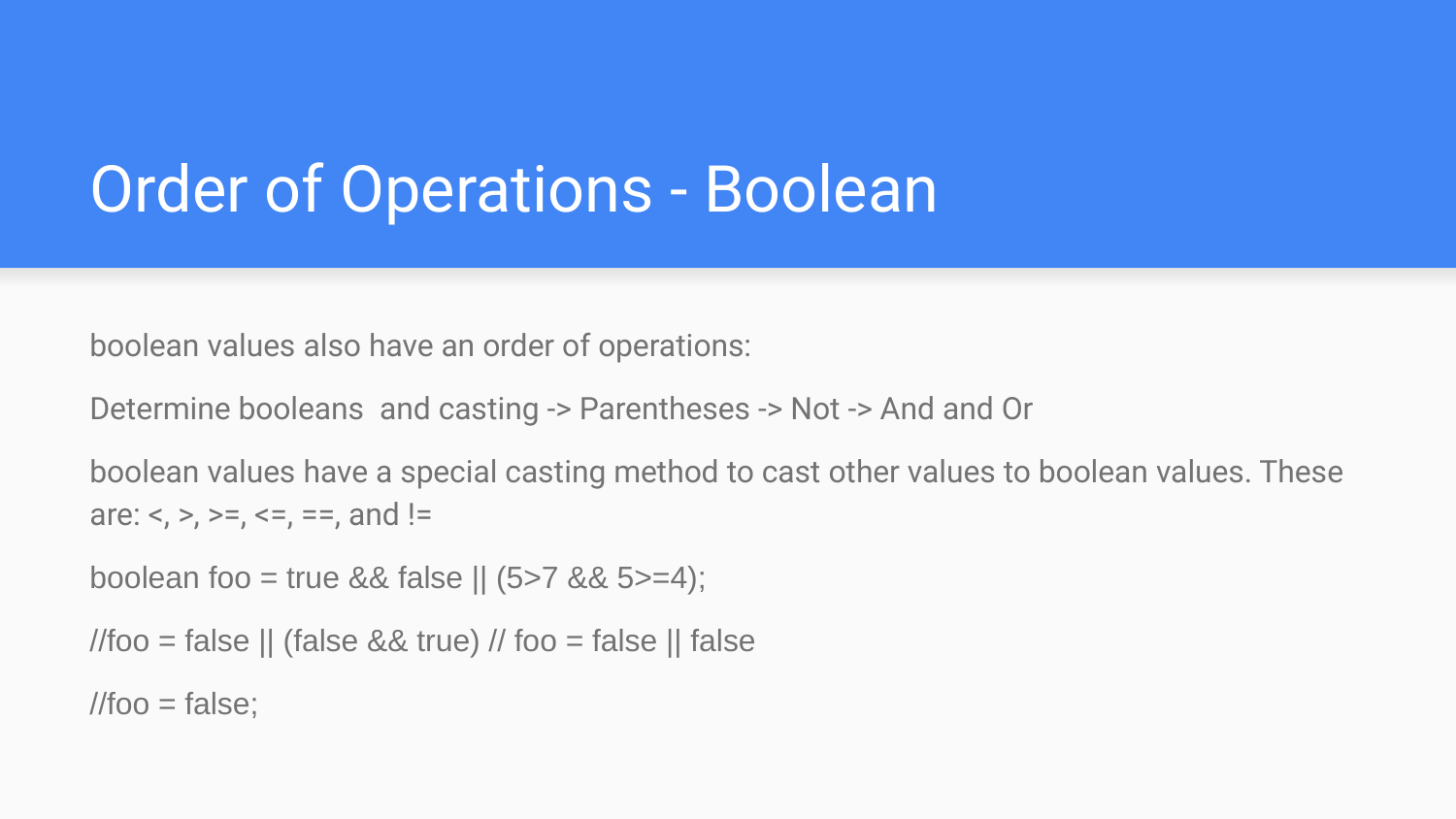

# Order of Operations - Boolean
boolean values also have an order of operations:
Determine booleans  and casting -> Parentheses -> Not -> And and Or
boolean values have a special casting method to cast other values to boolean values. These are: <, >, >=, <=, ==, and !=
boolean foo = true && false || (5>7 && 5>=4);
//foo = false || (false && true) // foo = false || false
//foo = false;